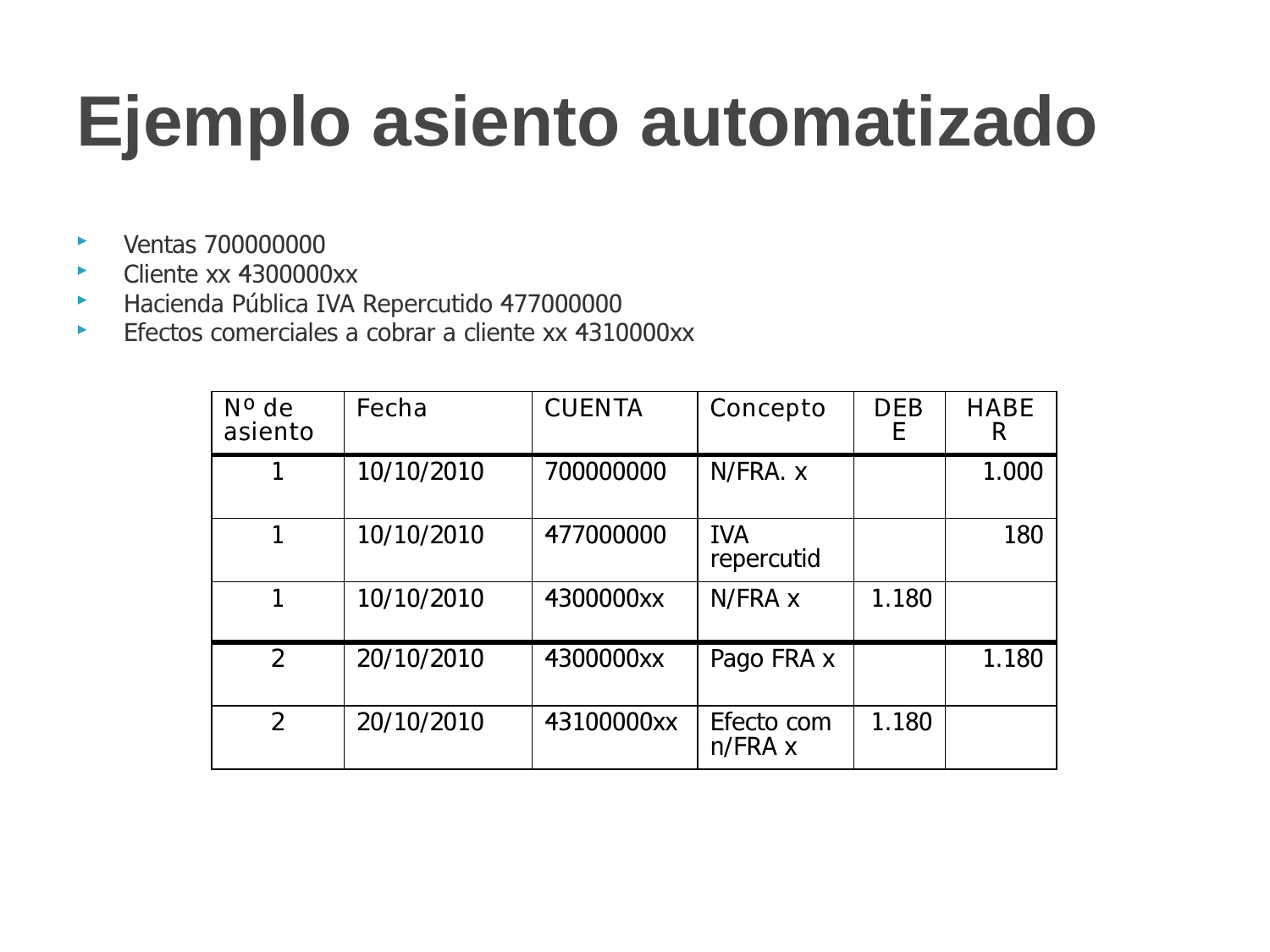

# Ejemplo asiento automatizado
Ventas 700000000
Cliente xx 4300000xx
Hacienda Pública IVA Repercutido 477000000
Efectos comerciales a cobrar a cliente xx 4310000xx

| Nº de asiento | Fecha | CUENTA | Concepto | DEBE | HABER |
| --- | --- | --- | --- | --- | --- |
| 1 | 10/10/2010 | 700000000 | N/FRA. x |  | 1.000 |
| 1 | 10/10/2010 | 477000000 | IVA repercutid |  | 180 |
| 1 | 10/10/2010 | 4300000xx | N/FRA x | 1.180 |  |
| 2 | 20/10/2010 | 4300000xx | Pago FRA x |  | 1.180 |
| 2 | 20/10/2010 | 43100000xx | Efecto com n/FRA x | 1.180 |  |